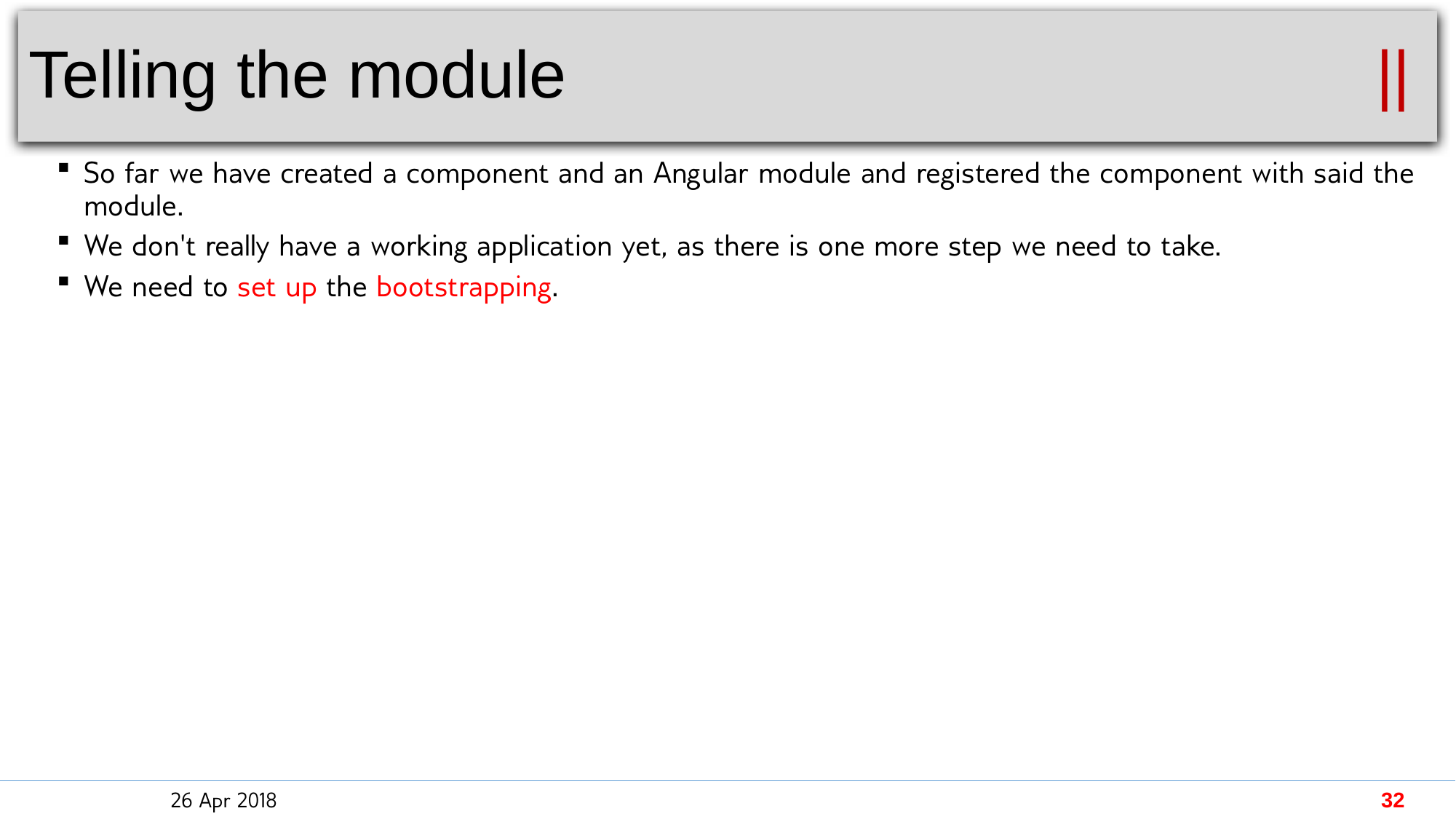

# Telling the module								  ||
So far we have created a component and an Angular module and registered the component with said the module.
We don't really have a working application yet, as there is one more step we need to take.
We need to set up the bootstrapping.
26 Apr 2018
32